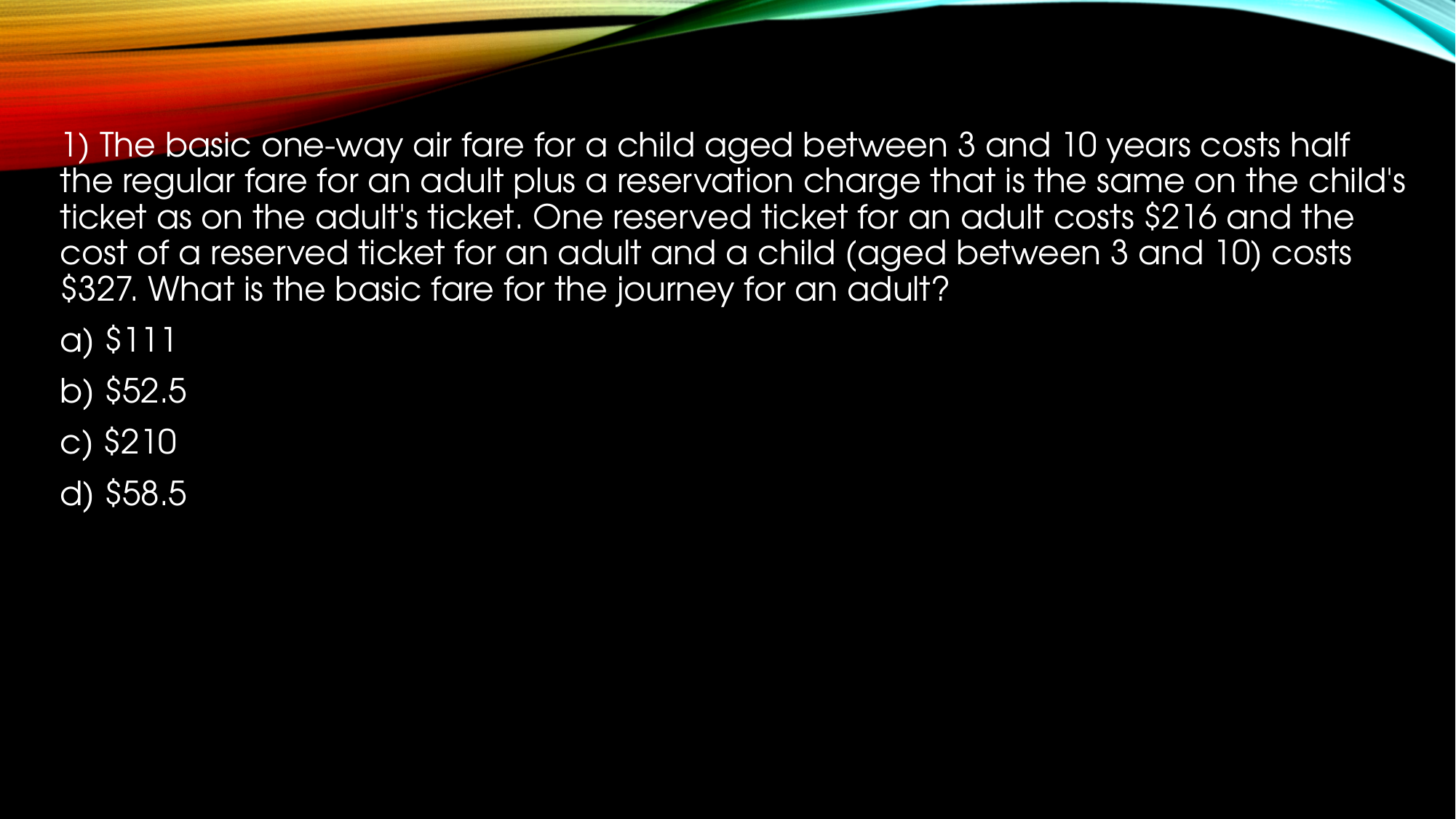

1) The basic one-way air fare for a child aged between 3 and 10 years costs half the regular fare for an adult plus a reservation charge that is the same on the child's ticket as on the adult's ticket. One reserved ticket for an adult costs $216 and the cost of a reserved ticket for an adult and a child (aged between 3 and 10) costs $327. What is the basic fare for the journey for an adult?
a) $111
b) $52.5
c) $210
d) $58.5